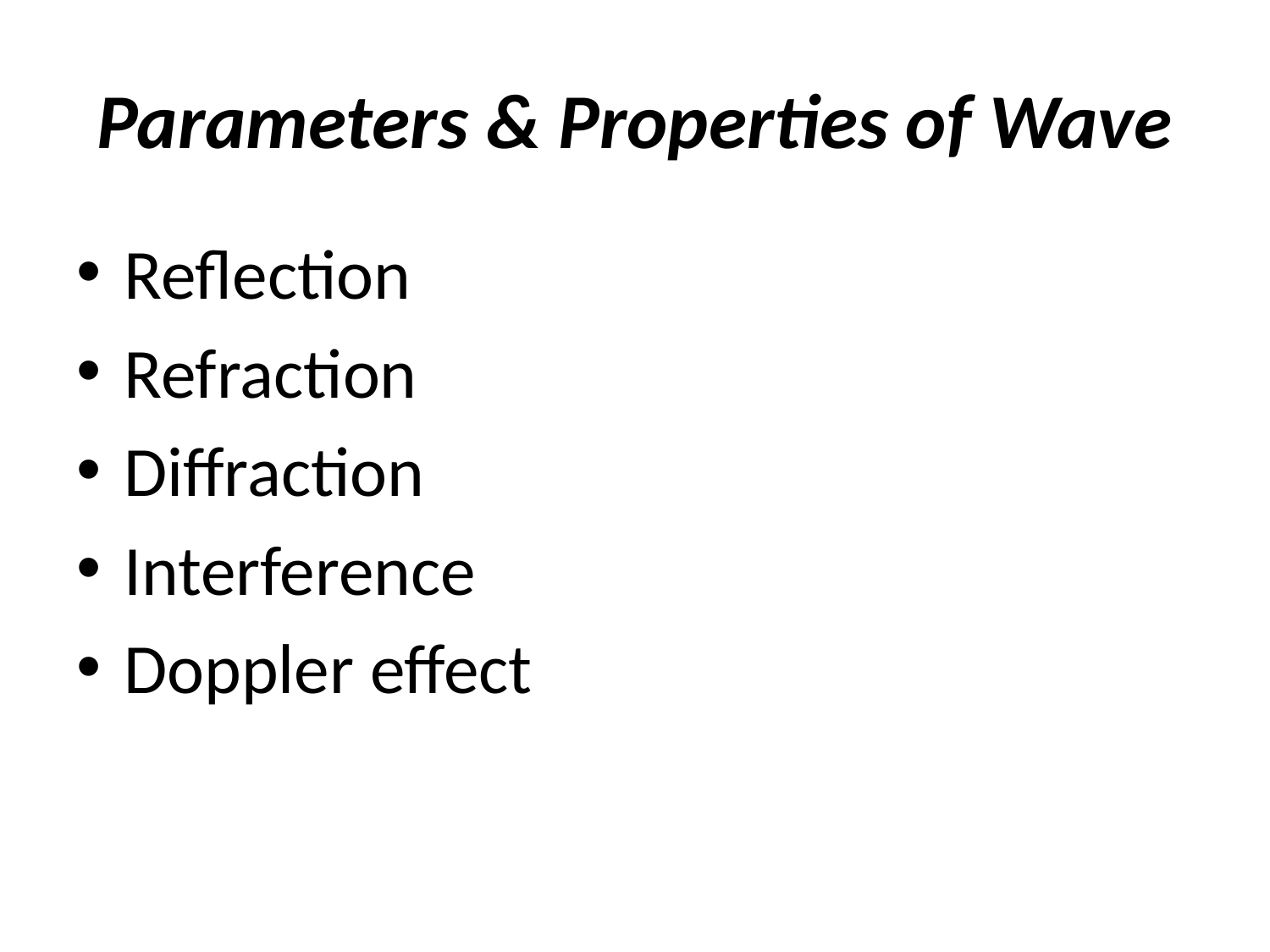

# Parameters & Properties of Wave
Reflection
Refraction
Diffraction
Interference
Doppler effect